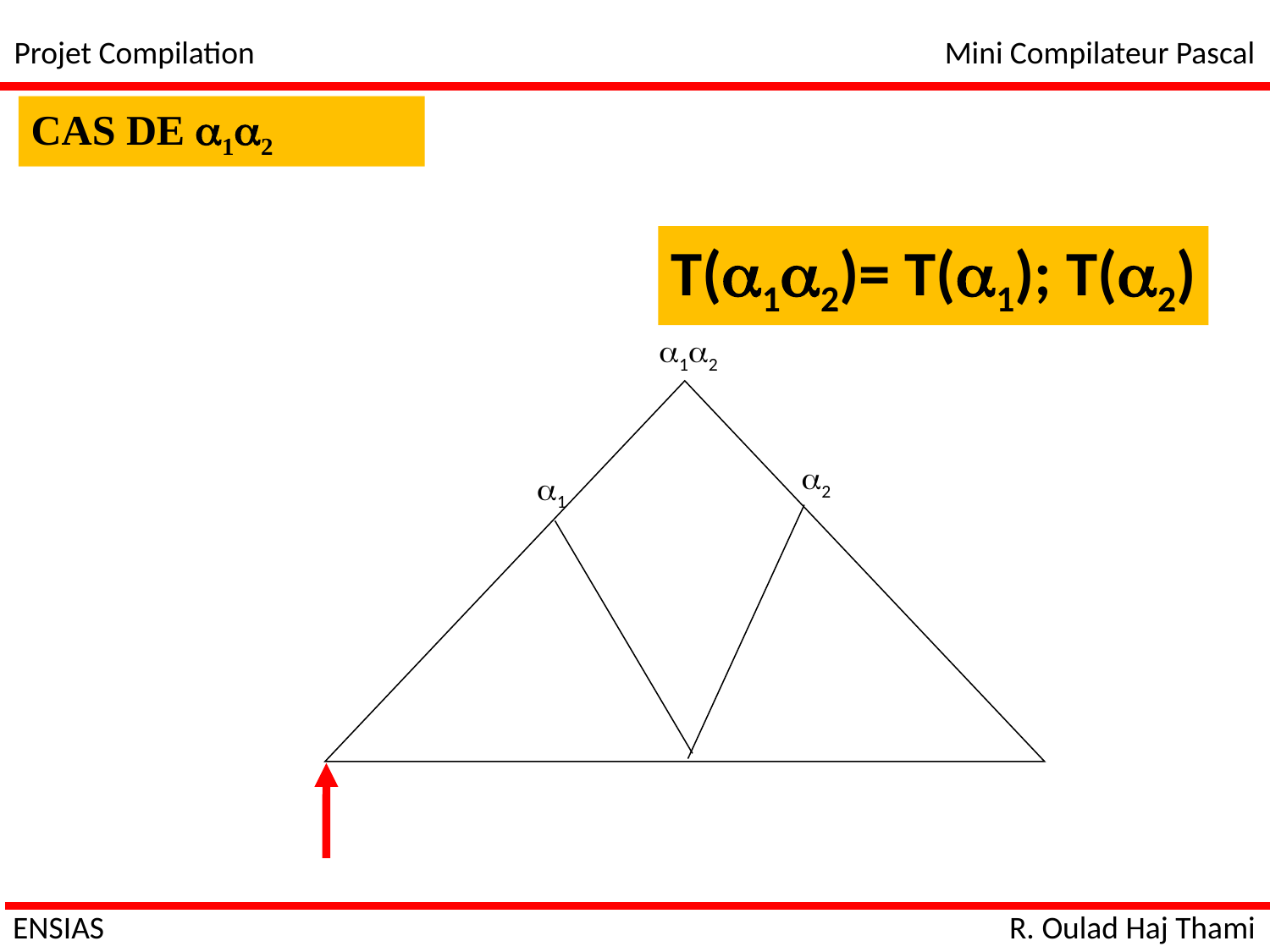

Projet Compilation
Mini Compilateur Pascal
CAS DE α1α2
T(α1α2)= T(α1); T(α2)
α1α2

α2
α1

ENSIAS
R. Oulad Haj Thami